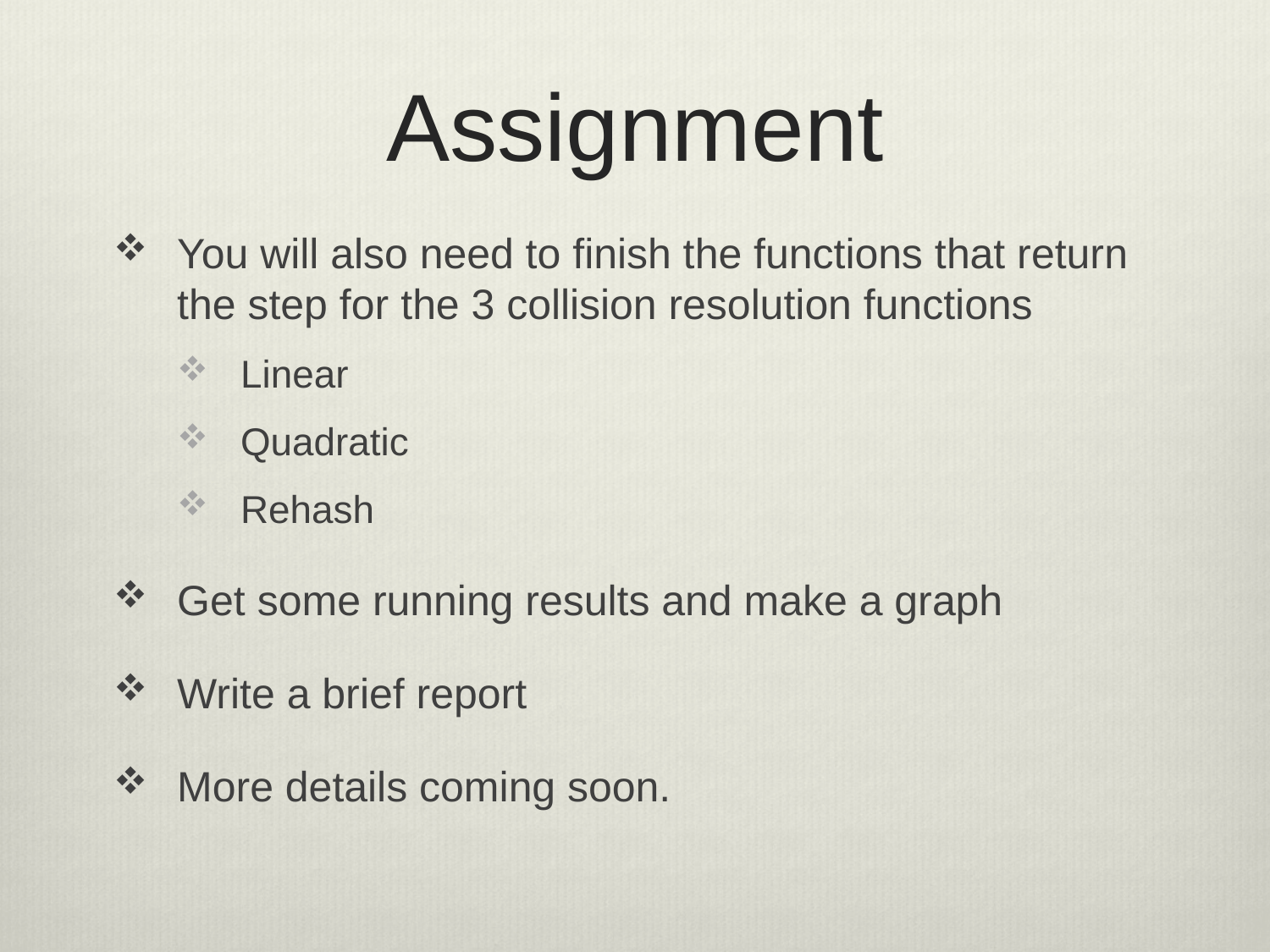

# Assignment
You will also need to finish the functions that return the step for the 3 collision resolution functions
Linear
Quadratic
Rehash
Get some running results and make a graph
Write a brief report
More details coming soon.